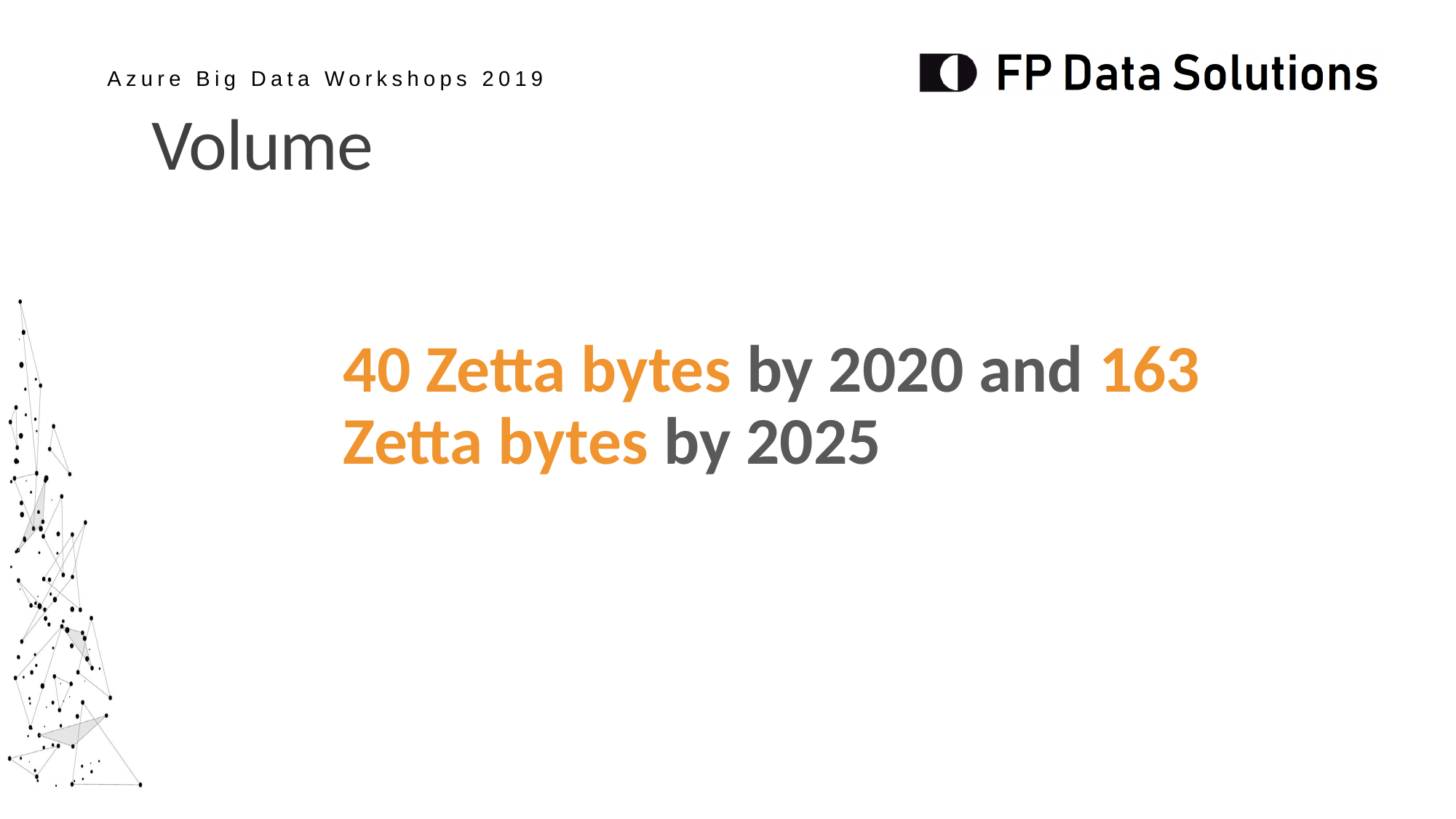

Volume
40 Zetta bytes by 2020 and 163 Zetta bytes by 2025